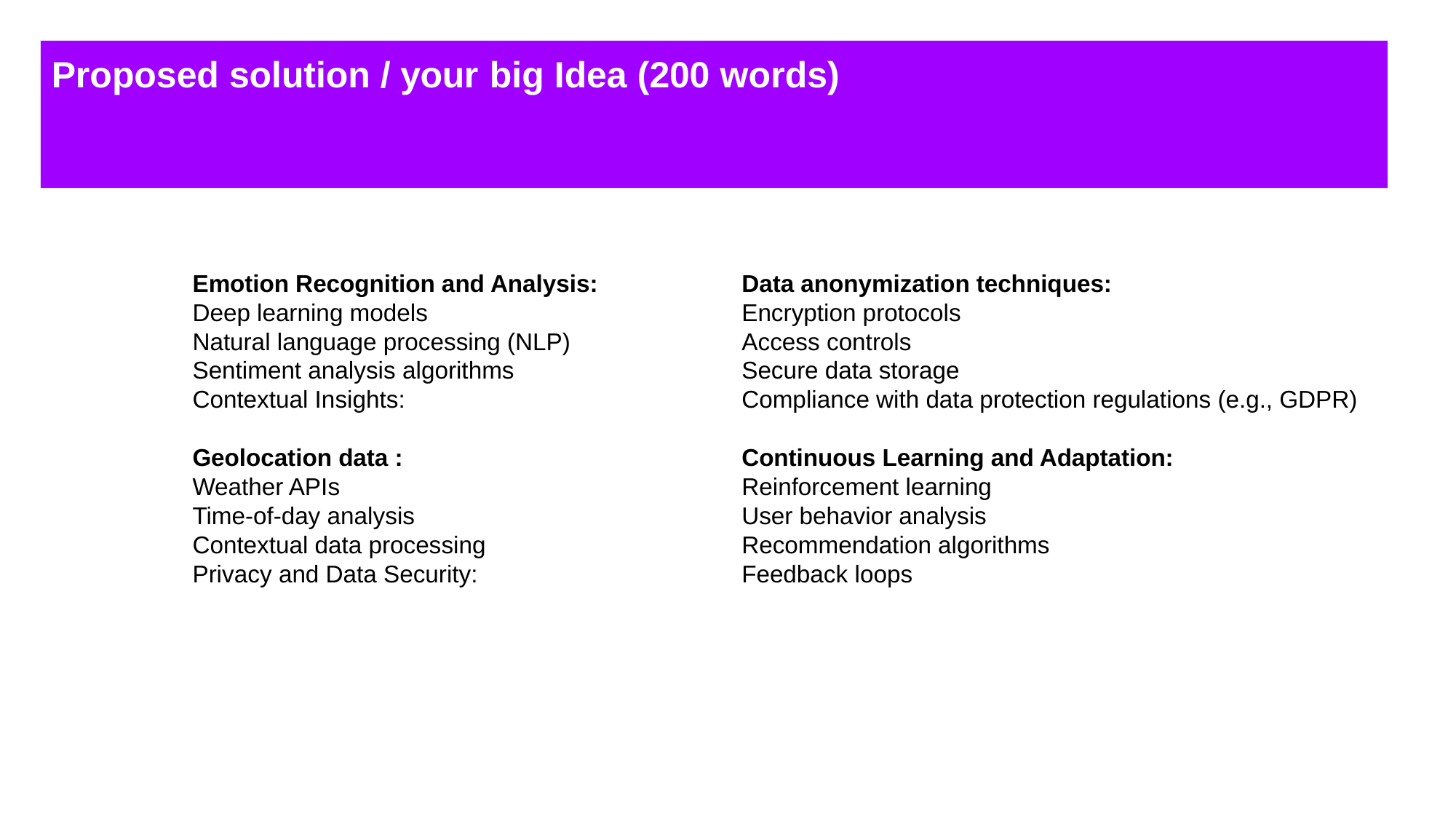

# Proposed solution / your big Idea (200 words)
Data anonymization techniques:
Encryption protocols
Access controls
Secure data storage
Compliance with data protection regulations (e.g., GDPR)

Continuous Learning and Adaptation:
Reinforcement learning
User behavior analysis
Recommendation algorithms
Feedback loops
Emotion Recognition and Analysis:
Deep learning models
Natural language processing (NLP)
Sentiment analysis algorithms
Contextual Insights:

Geolocation data :
Weather APIs
Time-of-day analysis
Contextual data processing
Privacy and Data Security: